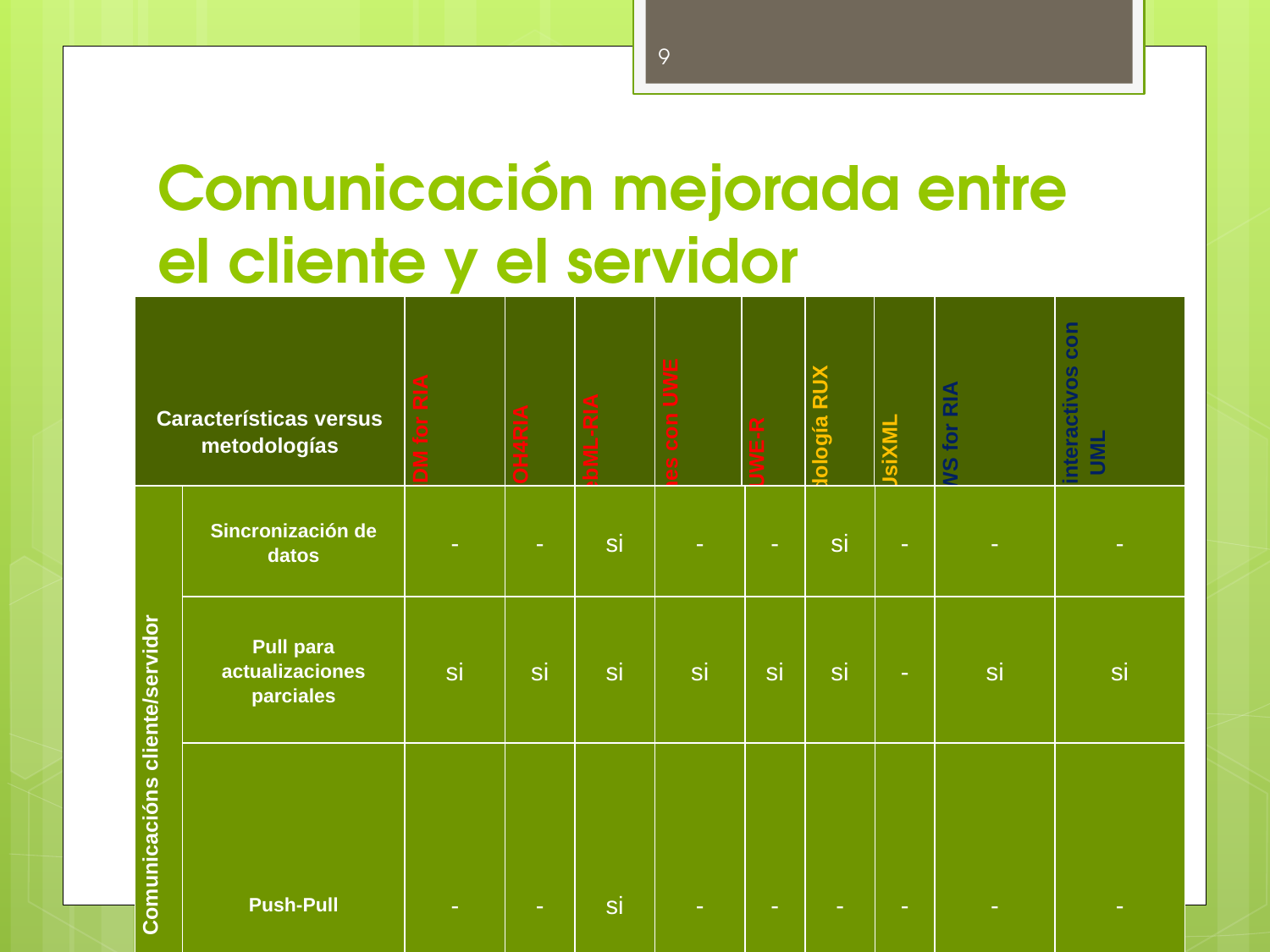

9
# Comunicación mejorada entre el cliente y el servidor
| Características versus metodologías | OOHDM for RIA | OOH4RIA | WebML-RIA | Patrones con UWE | UWE-R | Metodología RUX | UsiXML | OOWS for RIA | Espacios interactivos con UML |
| --- | --- | --- | --- | --- | --- | --- | --- | --- | --- |
| Comunicacións cliente/servidor | Sincronización de datos | - | - | si | - | - | si | - | - | - |
| --- | --- | --- | --- | --- | --- | --- | --- | --- | --- | --- |
|  | Pull para actualizaciones parciales | si | si | si | si | si | si | - | si | si |
|  | Push-Pull | - | - | si | - | - | - | - | - | - |